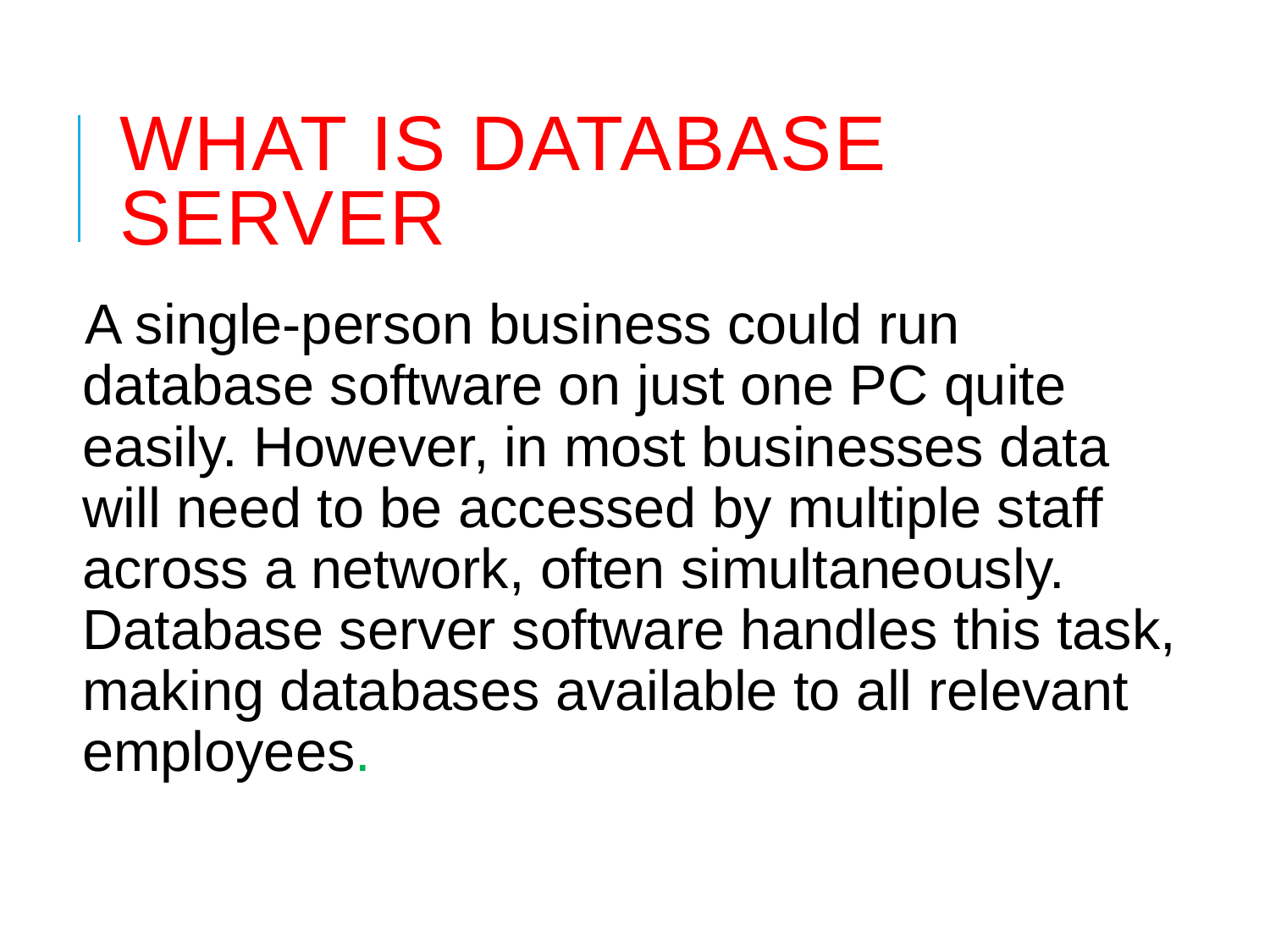

# WHAT IS DATABASE SERVER

A single-person business could run database software on just one PC quite easily. However, in most businesses data will need to be accessed by multiple staff across a network, often simultaneously. Database server software handles this task, making databases available to all relevant employees.